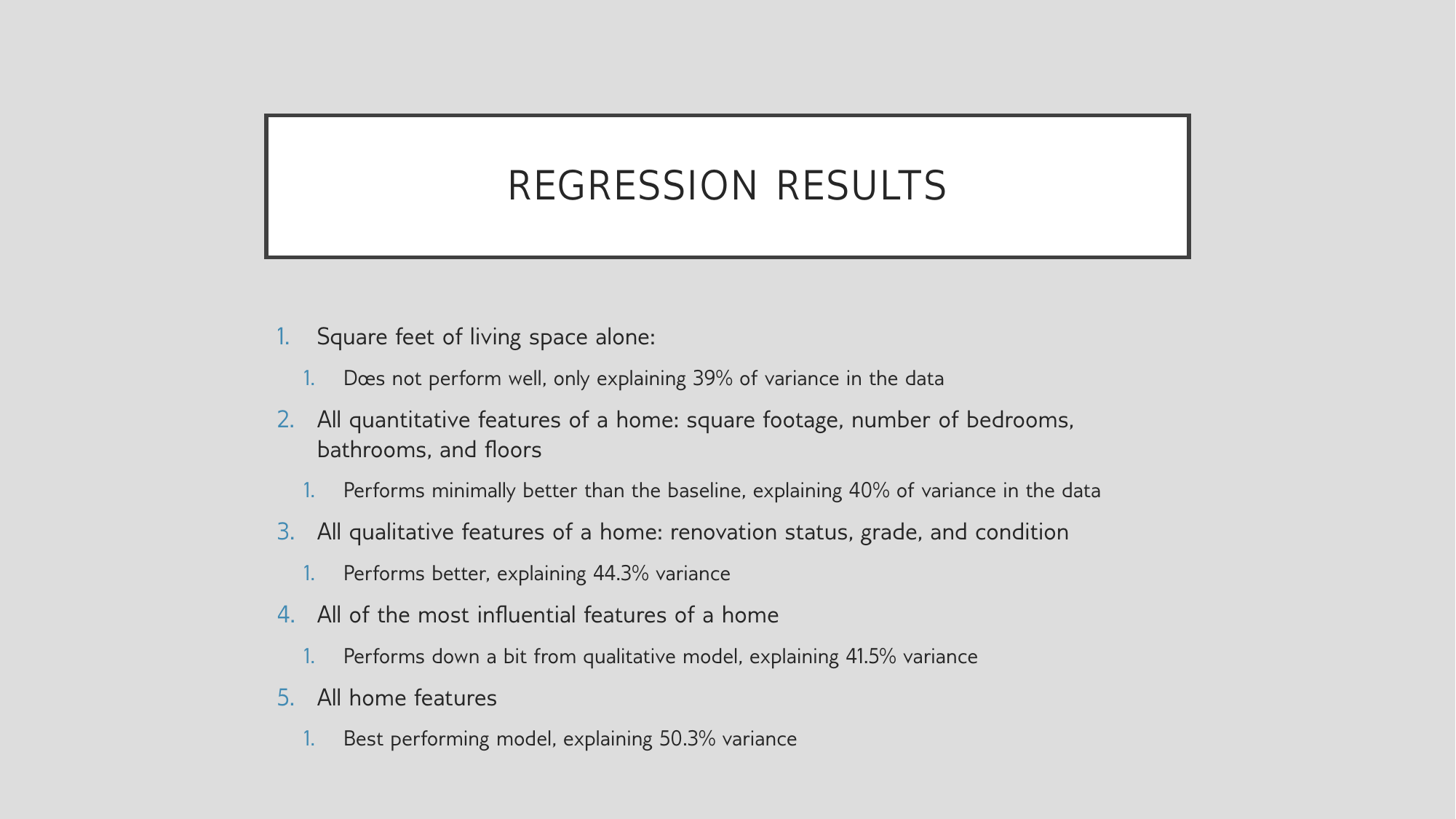

# Regression Results
Square feet of living space alone:
Does not perform well, only explaining 39% of variance in the data
All quantitative features of a home: square footage, number of bedrooms, bathrooms, and floors
Performs minimally better than the baseline, explaining 40% of variance in the data
All qualitative features of a home: renovation status, grade, and condition
Performs better, explaining 44.3% variance
All of the most influential features of a home
Performs down a bit from qualitative model, explaining 41.5% variance
All home features
Best performing model, explaining 50.3% variance